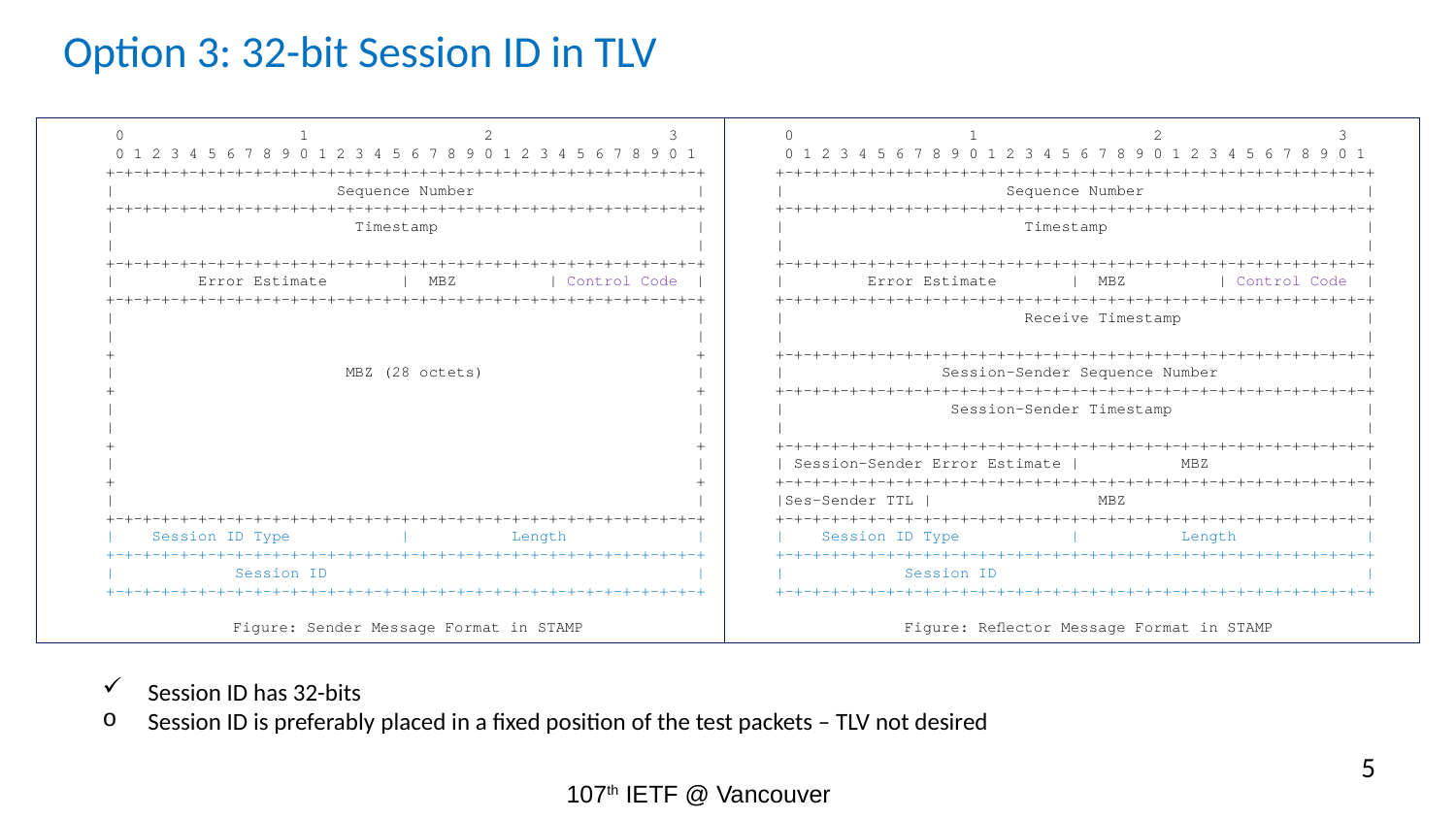

# Option 3: 32-bit Session ID in TLV
       0                   1                   2                   3
       0 1 2 3 4 5 6 7 8 9 0 1 2 3 4 5 6 7 8 9 0 1 2 3 4 5 6 7 8 9 0 1
      +-+-+-+-+-+-+-+-+-+-+-+-+-+-+-+-+-+-+-+-+-+-+-+-+-+-+-+-+-+-+-+-+
      |                        Sequence Number                        |
      +-+-+-+-+-+-+-+-+-+-+-+-+-+-+-+-+-+-+-+-+-+-+-+-+-+-+-+-+-+-+-+-+
      |                          Timestamp                            |
      |                                                               |
      +-+-+-+-+-+-+-+-+-+-+-+-+-+-+-+-+-+-+-+-+-+-+-+-+-+-+-+-+-+-+-+-+
      |         Error Estimate        |  MBZ          | Control Code  |
      +-+-+-+-+-+-+-+-+-+-+-+-+-+-+-+-+-+-+-+-+-+-+-+-+-+-+-+-+-+-+-+-+
      |                                                               |
      |                                                               |
      +                                                               +
      |                         MBZ (28 octets)                       |
      +                                                               +
      |                                                               |
      |                                                               |
      +                                                               +
      |                                                               |
      +                                                               +
      |                                                               |
      +-+-+-+-+-+-+-+-+-+-+-+-+-+-+-+-+-+-+-+-+-+-+-+-+-+-+-+-+-+-+-+-+
      |    Session ID Type            |           Length              |
      +-+-+-+-+-+-+-+-+-+-+-+-+-+-+-+-+-+-+-+-+-+-+-+-+-+-+-+-+-+-+-+-+
      |             Session ID                                        |
      +-+-+-+-+-+-+-+-+-+-+-+-+-+-+-+-+-+-+-+-+-+-+-+-+-+-+-+-+-+-+-+-+

	    Figure: Sender Message Format in STAMP
     0                   1                   2                   3
     0 1 2 3 4 5 6 7 8 9 0 1 2 3 4 5 6 7 8 9 0 1 2 3 4 5 6 7 8 9 0 1
    +-+-+-+-+-+-+-+-+-+-+-+-+-+-+-+-+-+-+-+-+-+-+-+-+-+-+-+-+-+-+-+-+
    |                        Sequence Number                        |
    +-+-+-+-+-+-+-+-+-+-+-+-+-+-+-+-+-+-+-+-+-+-+-+-+-+-+-+-+-+-+-+-+
    |                          Timestamp                            |
    |                                                               |
    +-+-+-+-+-+-+-+-+-+-+-+-+-+-+-+-+-+-+-+-+-+-+-+-+-+-+-+-+-+-+-+-+
    |         Error Estimate        |  MBZ          | Control Code  |
    +-+-+-+-+-+-+-+-+-+-+-+-+-+-+-+-+-+-+-+-+-+-+-+-+-+-+-+-+-+-+-+-+
    |                          Receive Timestamp                    |
    |                                                               |
    +-+-+-+-+-+-+-+-+-+-+-+-+-+-+-+-+-+-+-+-+-+-+-+-+-+-+-+-+-+-+-+-+
    |                 Session-Sender Sequence Number                |
    +-+-+-+-+-+-+-+-+-+-+-+-+-+-+-+-+-+-+-+-+-+-+-+-+-+-+-+-+-+-+-+-+
    |                  Session-Sender Timestamp                     |
    |                                                               |
    +-+-+-+-+-+-+-+-+-+-+-+-+-+-+-+-+-+-+-+-+-+-+-+-+-+-+-+-+-+-+-+-+
    | Session-Sender Error Estimate |           MBZ                 |
    +-+-+-+-+-+-+-+-+-+-+-+-+-+-+-+-+-+-+-+-+-+-+-+-+-+-+-+-+-+-+-+-+
    |Ses-Sender TTL |                  MBZ                          |
    +-+-+-+-+-+-+-+-+-+-+-+-+-+-+-+-+-+-+-+-+-+-+-+-+-+-+-+-+-+-+-+-+
    |    Session ID Type            |           Length              |
    +-+-+-+-+-+-+-+-+-+-+-+-+-+-+-+-+-+-+-+-+-+-+-+-+-+-+-+-+-+-+-+-+
    |             Session ID                                        |
    +-+-+-+-+-+-+-+-+-+-+-+-+-+-+-+-+-+-+-+-+-+-+-+-+-+-+-+-+-+-+-+-+

                  Figure: Reflector Message Format in STAMP
Session ID has 32-bits
Session ID is preferably placed in a fixed position of the test packets – TLV not desired
5
107th IETF @ Vancouver